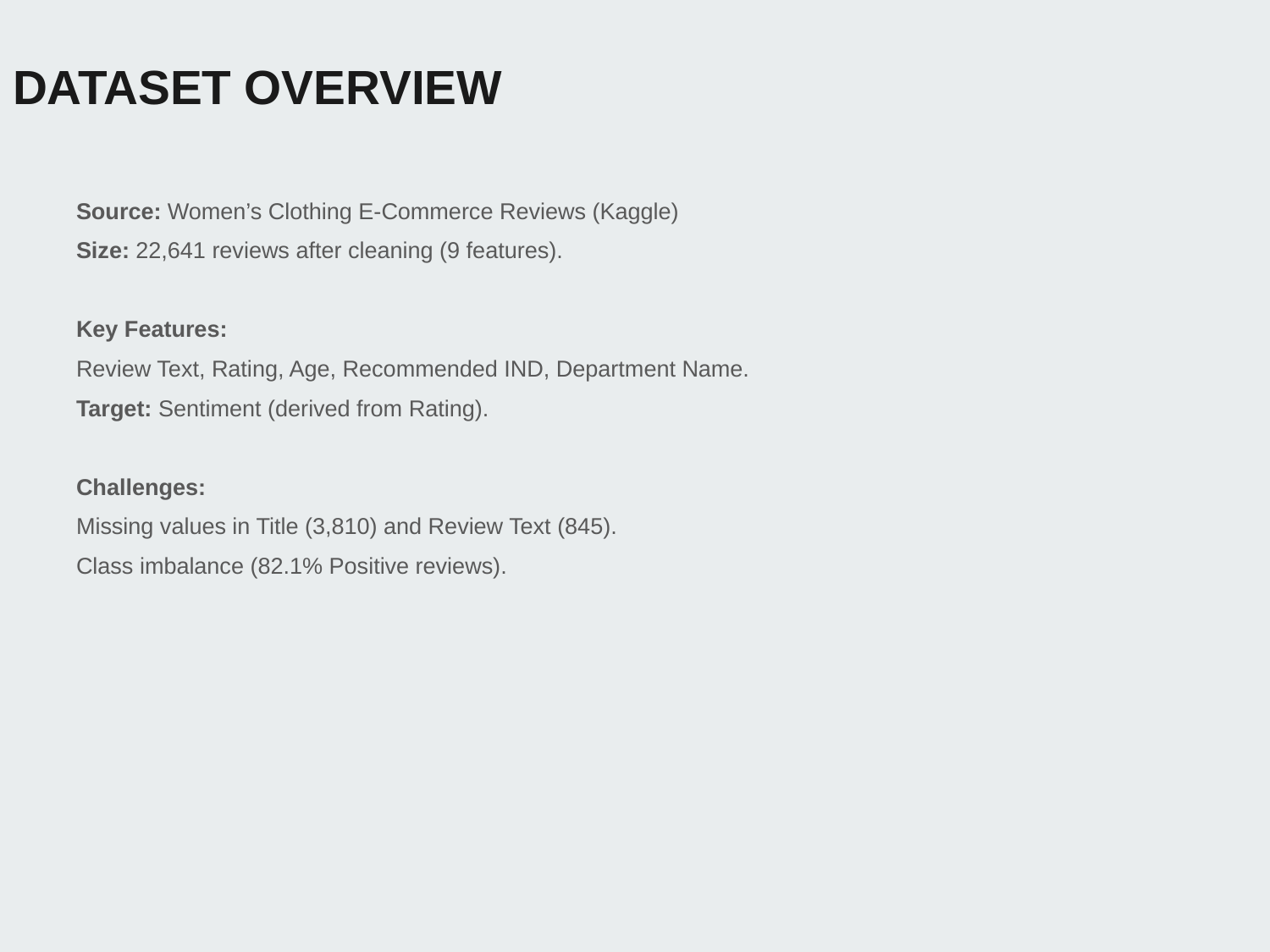

# DATASET OVERVIEW
Source: Women’s Clothing E-Commerce Reviews (Kaggle)
Size: 22,641 reviews after cleaning (9 features).

Key Features:
Review Text, Rating, Age, Recommended IND, Department Name.
Target: Sentiment (derived from Rating).

Challenges:
Missing values in Title (3,810) and Review Text (845).
Class imbalance (82.1% Positive reviews).